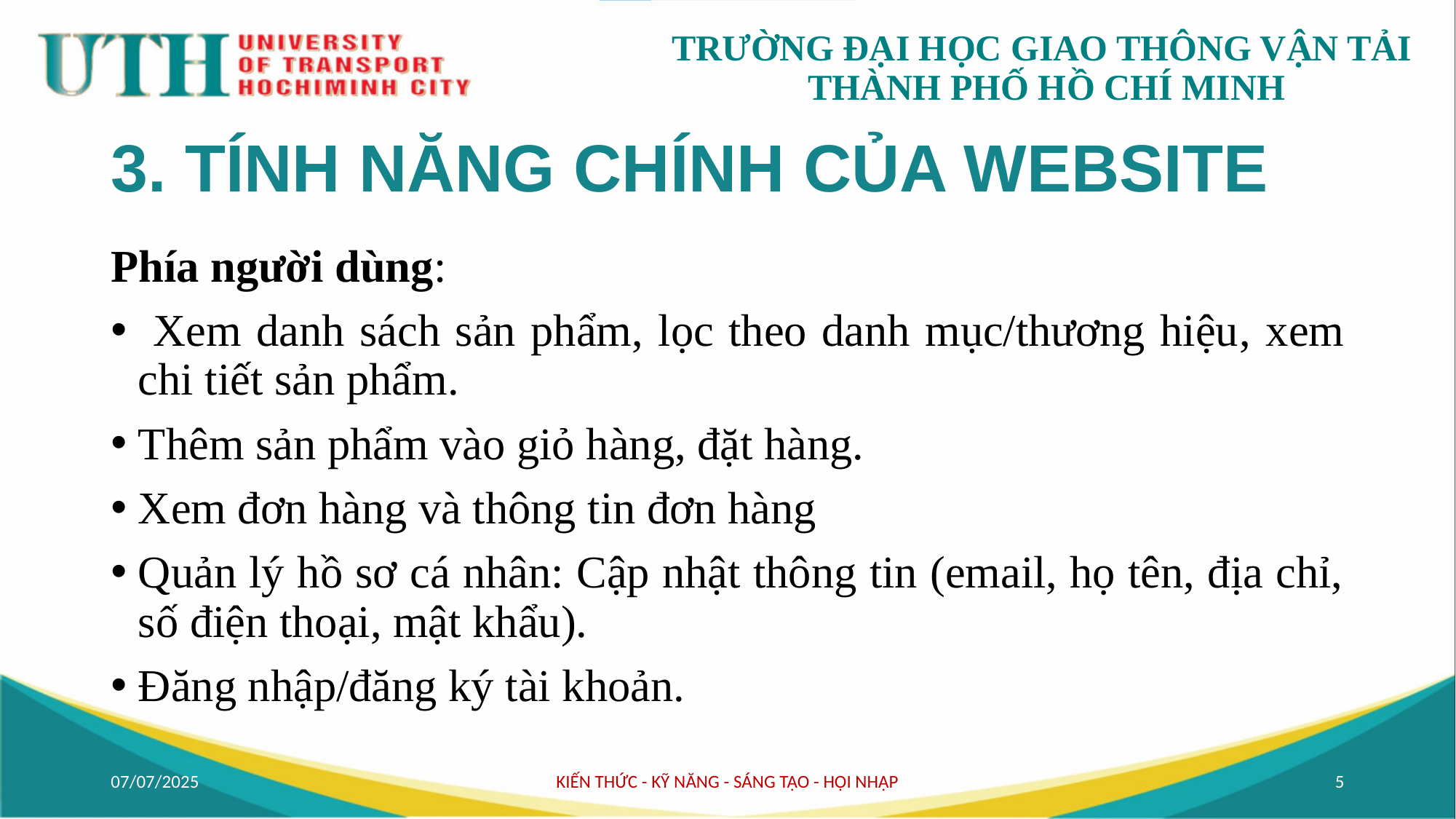

# 3. TÍNH NĂNG CHÍNH CỦA WEBSITE
Phía người dùng:
 Xem danh sách sản phẩm, lọc theo danh mục/thương hiệu, xem chi tiết sản phẩm.
Thêm sản phẩm vào giỏ hàng, đặt hàng.
Xem đơn hàng và thông tin đơn hàng
Quản lý hồ sơ cá nhân: Cập nhật thông tin (email, họ tên, địa chỉ, số điện thoại, mật khẩu).
Đăng nhập/đăng ký tài khoản.
07/07/2025
KIẾN THỨC - KỸ NĂNG - SÁNG TẠO - HỘI NHẬP
5